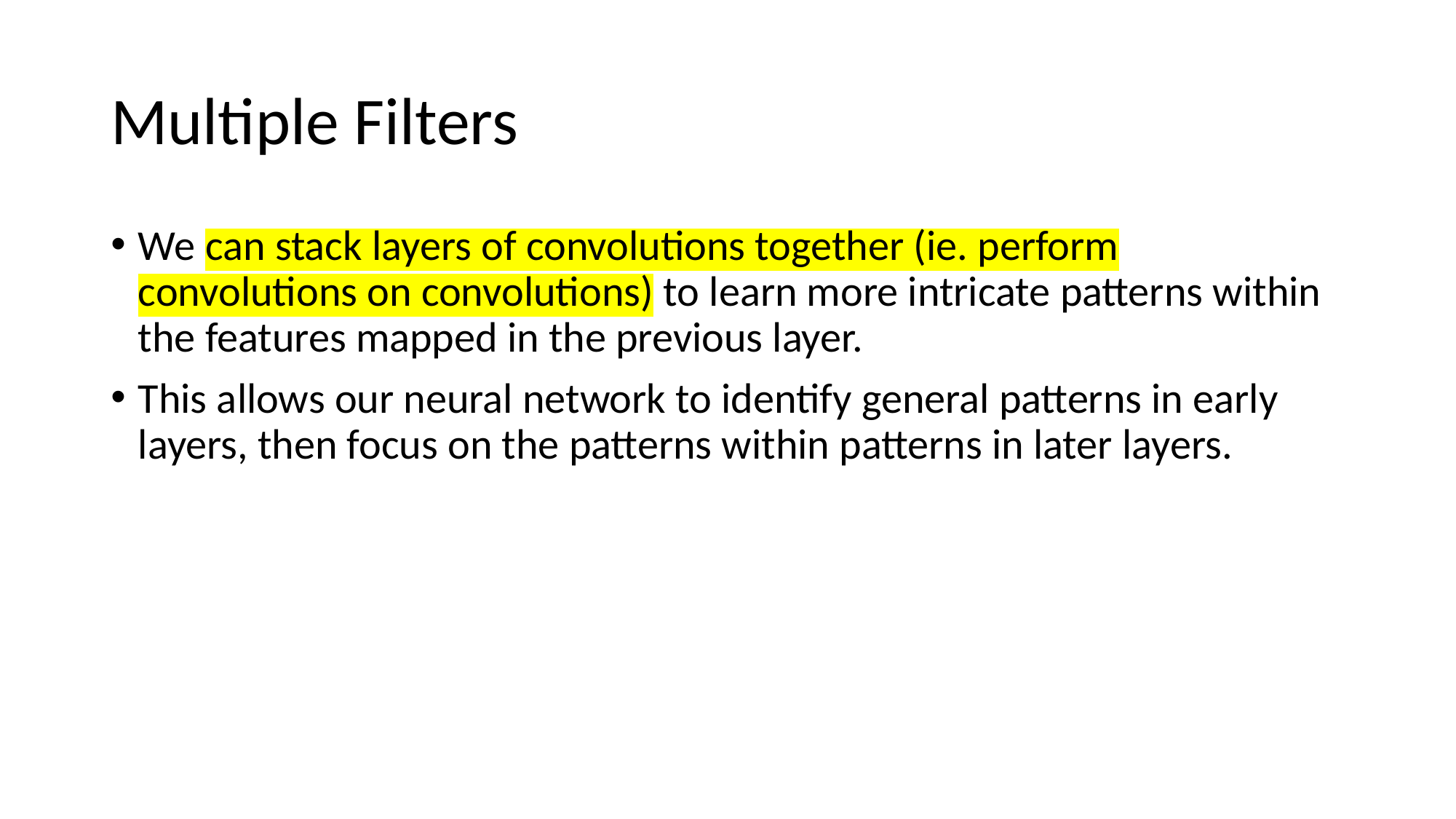

# Multiple Filters
We can stack layers of convolutions together (ie. perform convolutions on convolutions) to learn more intricate patterns within the features mapped in the previous layer.
This allows our neural network to identify general patterns in early layers, then focus on the patterns within patterns in later layers.